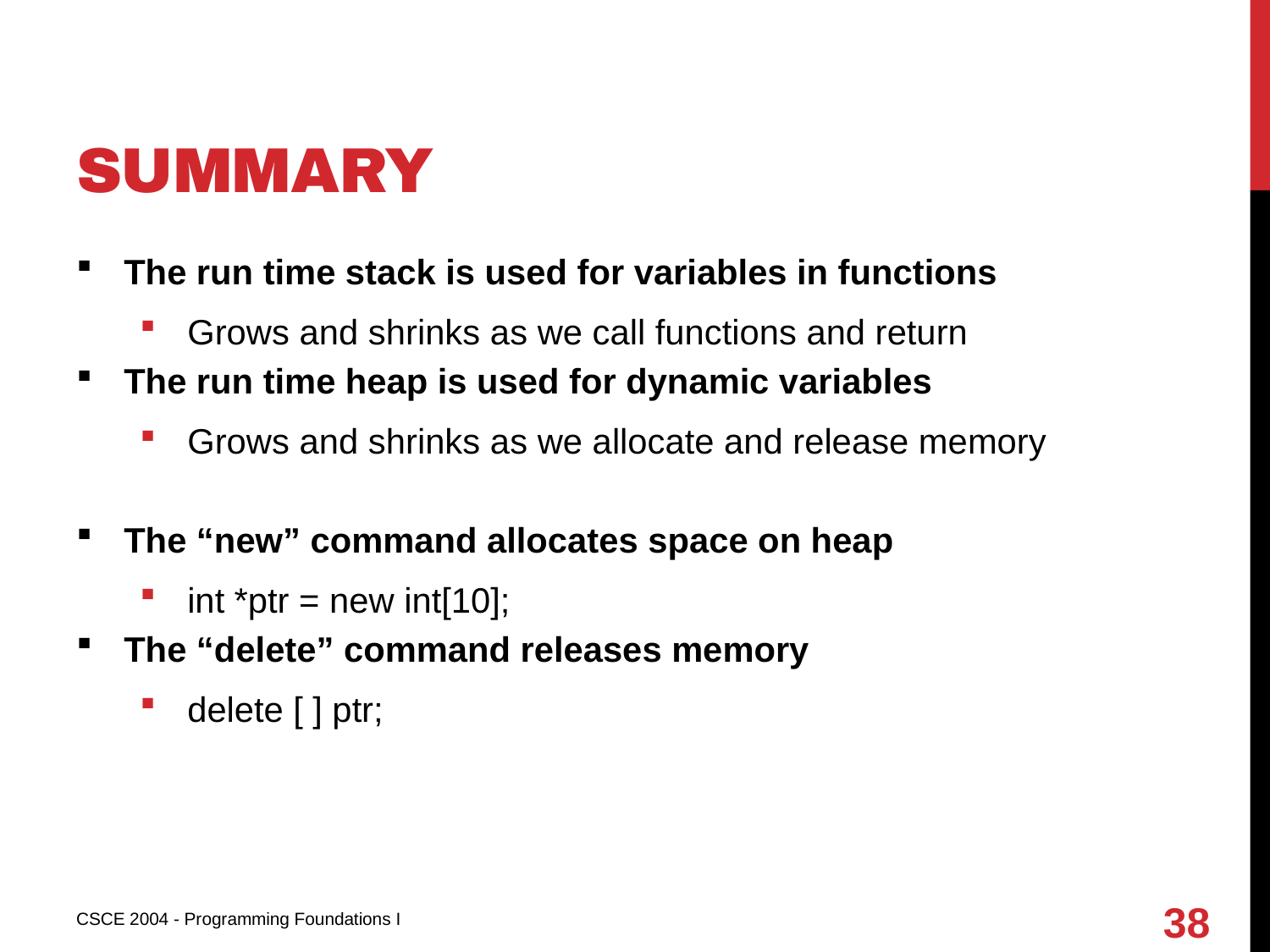

# summary
The run time stack is used for variables in functions
Grows and shrinks as we call functions and return
The run time heap is used for dynamic variables
Grows and shrinks as we allocate and release memory

The “new” command allocates space on heap
int *ptr = new int[10];
The “delete” command releases memory
delete [ ] ptr;
38
CSCE 2004 - Programming Foundations I